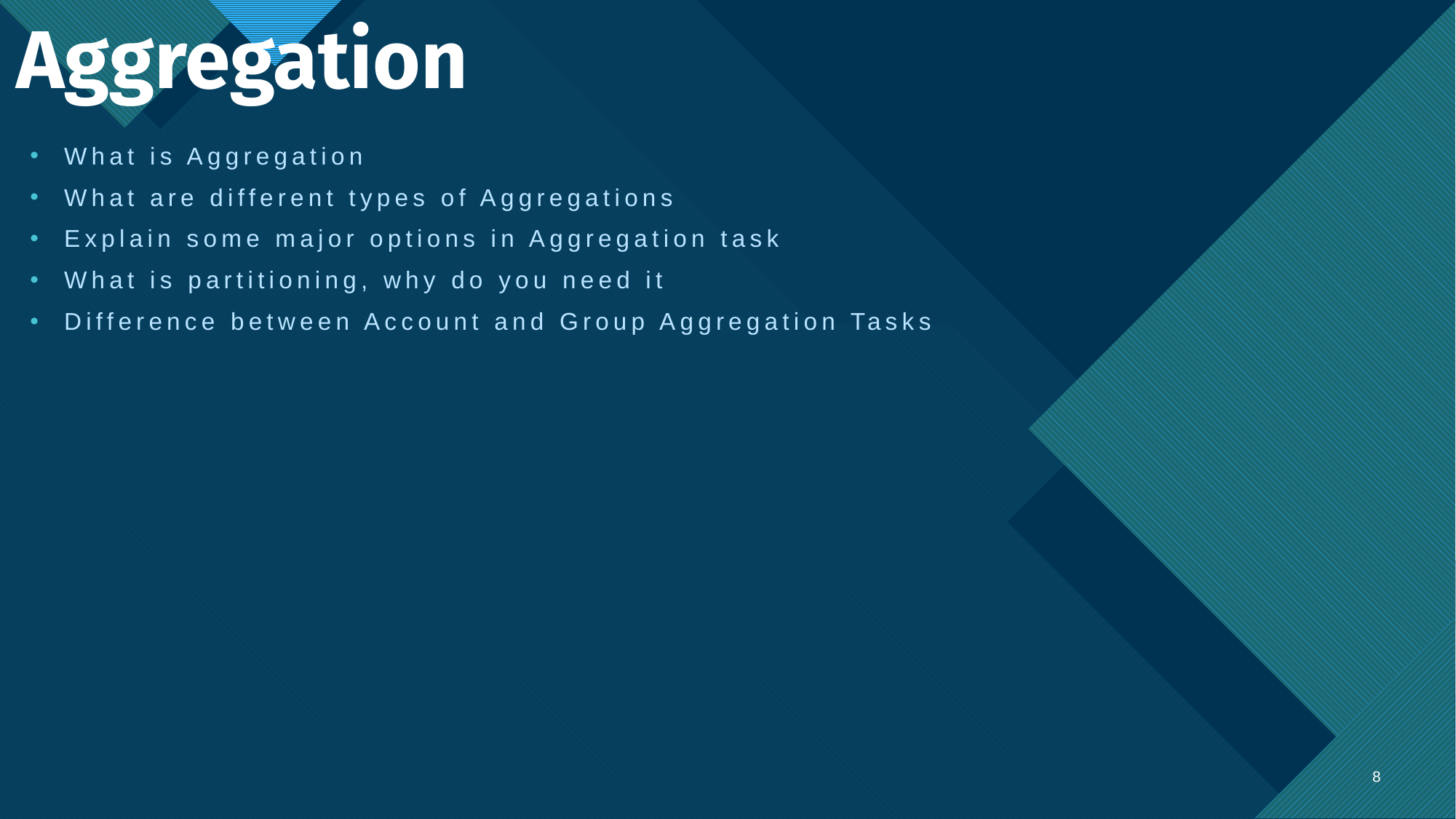

# Aggregation
What is Aggregation
What are different types of Aggregations
Explain some major options in Aggregation task
What is partitioning, why do you need it
Difference between Account and Group Aggregation Tasks

8